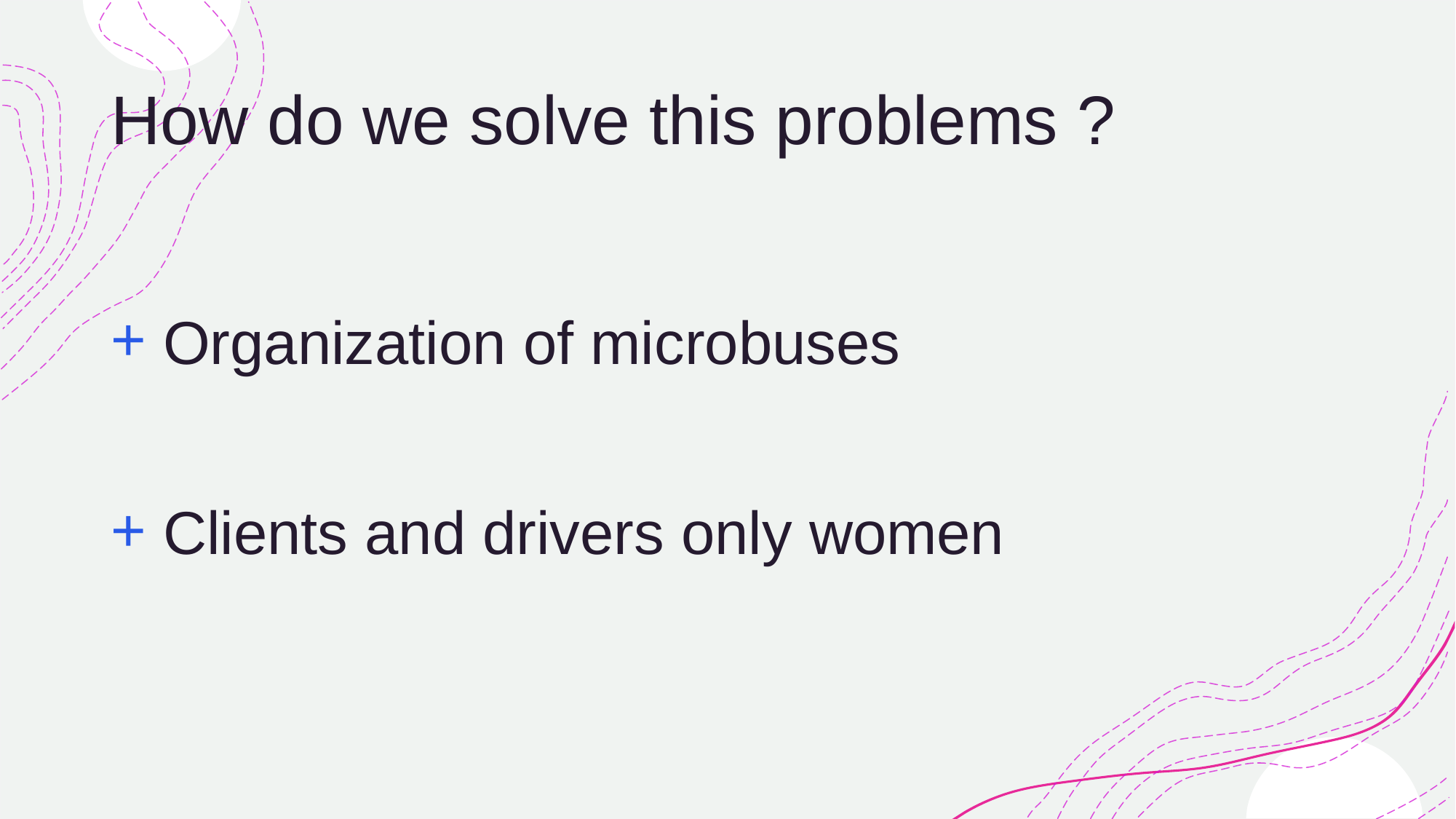

# How do we solve this problems ?
 Organization of microbuses

 Clients and drivers only women